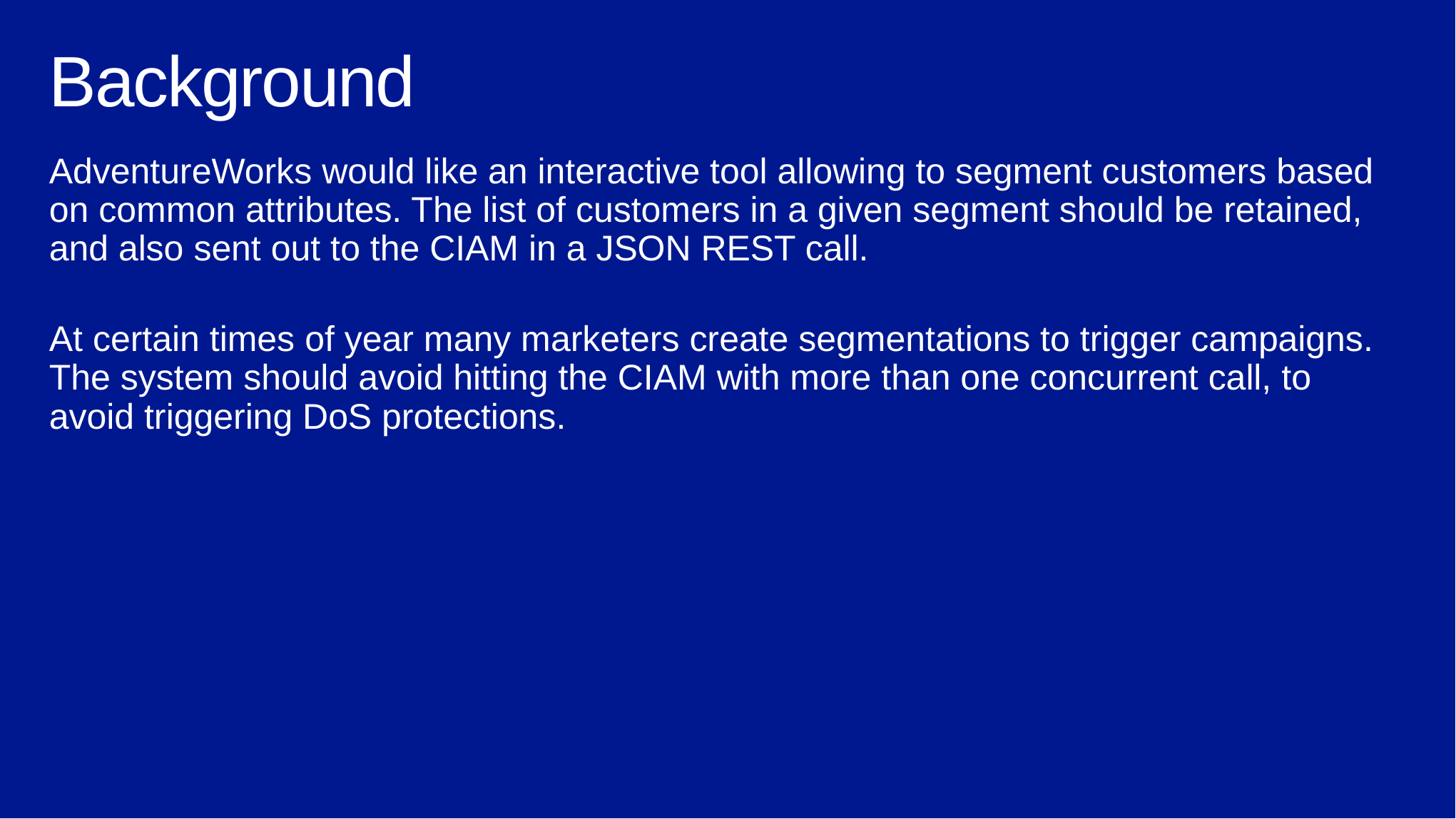

# Background
AdventureWorks would like an interactive tool allowing to segment customers based on common attributes. The list of customers in a given segment should be retained, and also sent out to the CIAM in a JSON REST call.

At certain times of year many marketers create segmentations to trigger campaigns. The system should avoid hitting the CIAM with more than one concurrent call, to avoid triggering DoS protections.